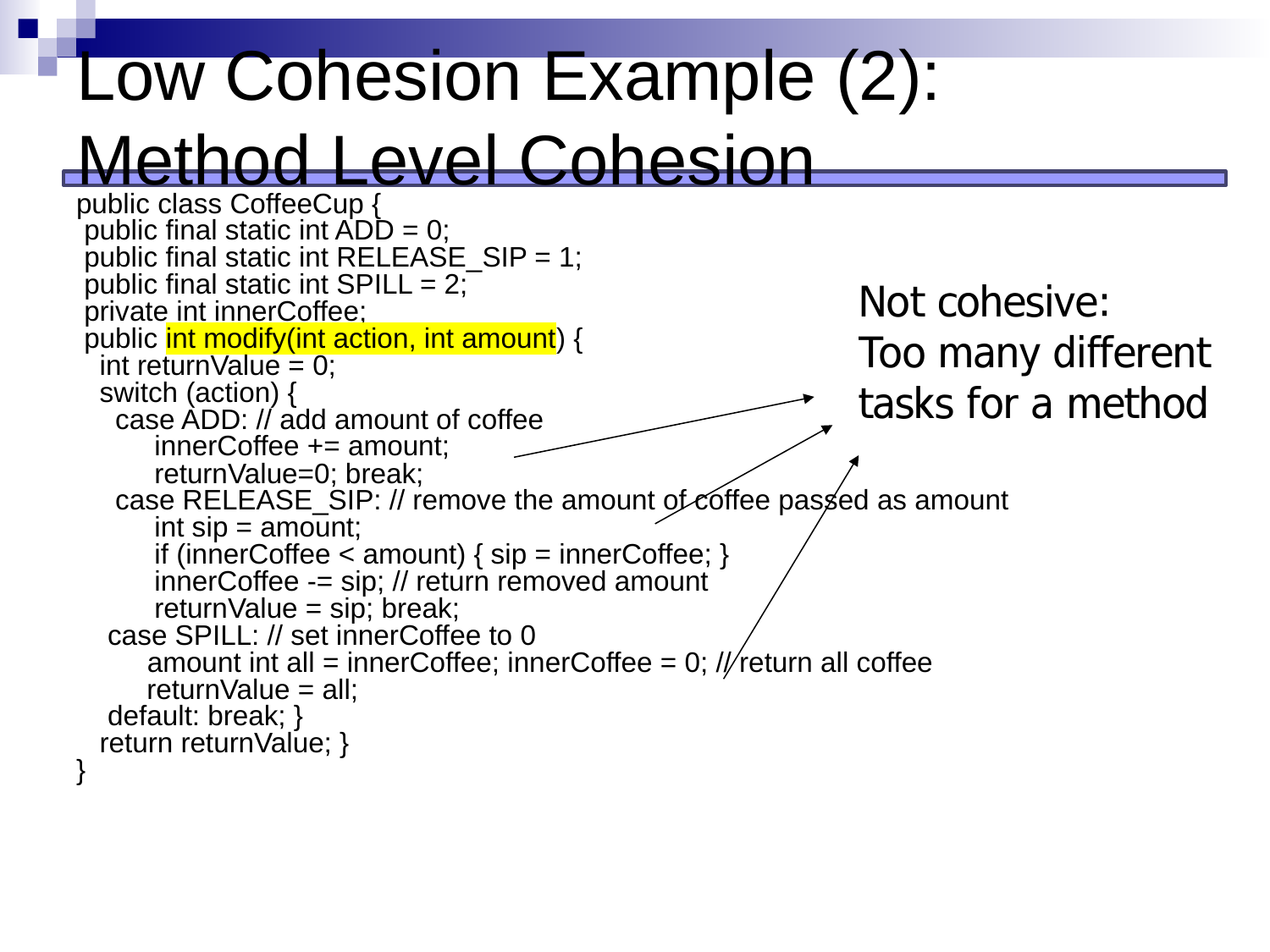

# Low Cohesion Example (2): Method Level Cohesion
public class CoffeeCup {
 public final static int ADD = 0;
 public final static int RELEASE_SIP = 1;
 public final static int SPILL = 2;
 private int innerCoffee;
 public int modify(int action, int amount) {
   int returnValue = 0;
   switch (action) {
     case ADD: // add amount of coffee
          innerCoffee += amount;
          returnValue=0; break;
     case RELEASE_SIP: // remove the amount of coffee passed as amount
          int sip = amount;
          if (innerCoffee < amount) { sip = innerCoffee; }
          innerCoffee -= sip; // return removed amount
          returnValue = sip; break;
    case SPILL: // set innerCoffee to 0
	   amount int all = innerCoffee; innerCoffee = 0; // return all coffee
         returnValue = all;
    default: break; }
   return returnValue; }
}

Not cohesive:
Too many different
tasks for a method